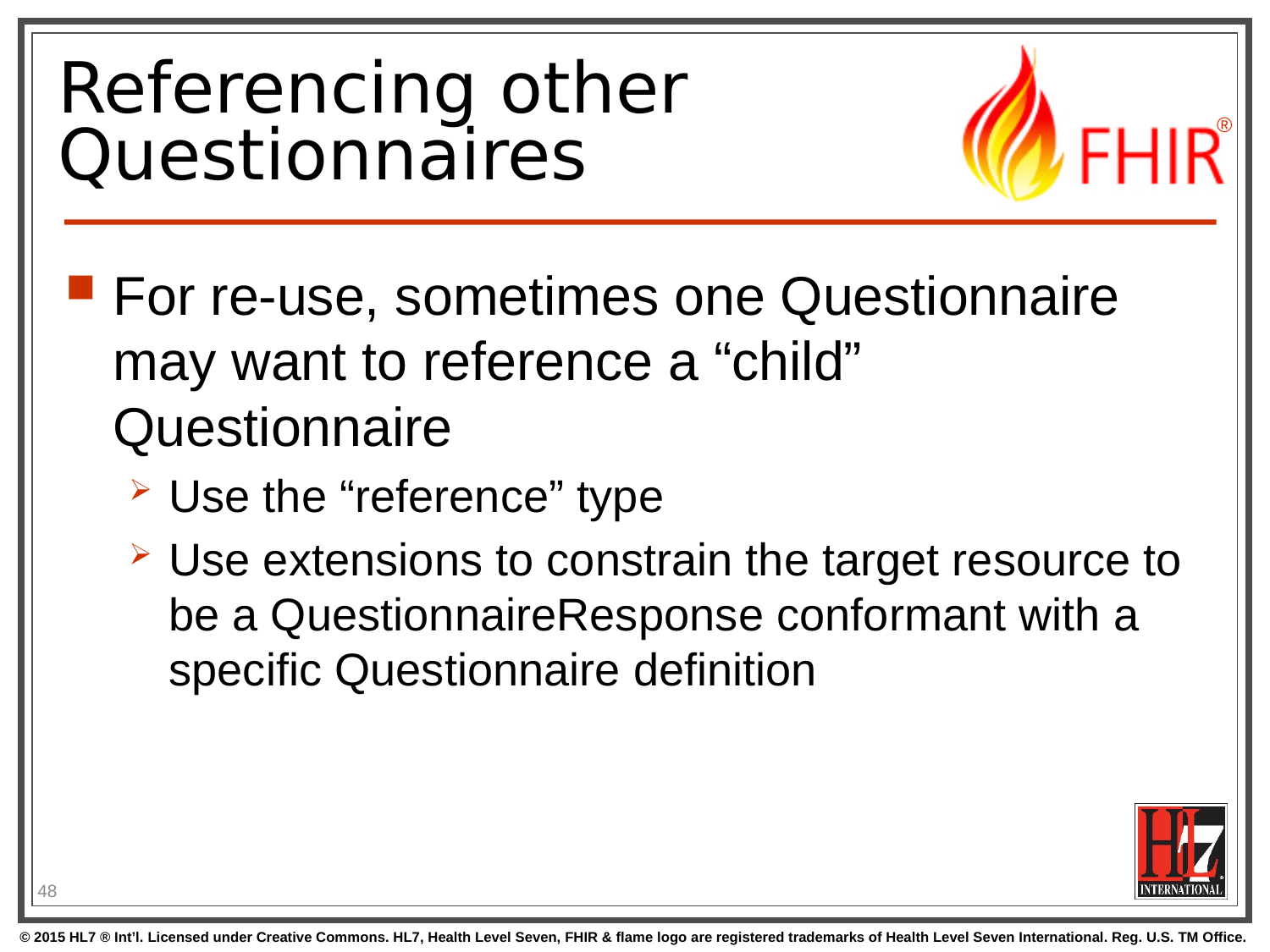

# Referencing other Questionnaires
For re-use, sometimes one Questionnaire may want to reference a “child” Questionnaire
Use the “reference” type
Use extensions to constrain the target resource to be a QuestionnaireResponse conformant with a specific Questionnaire definition
48